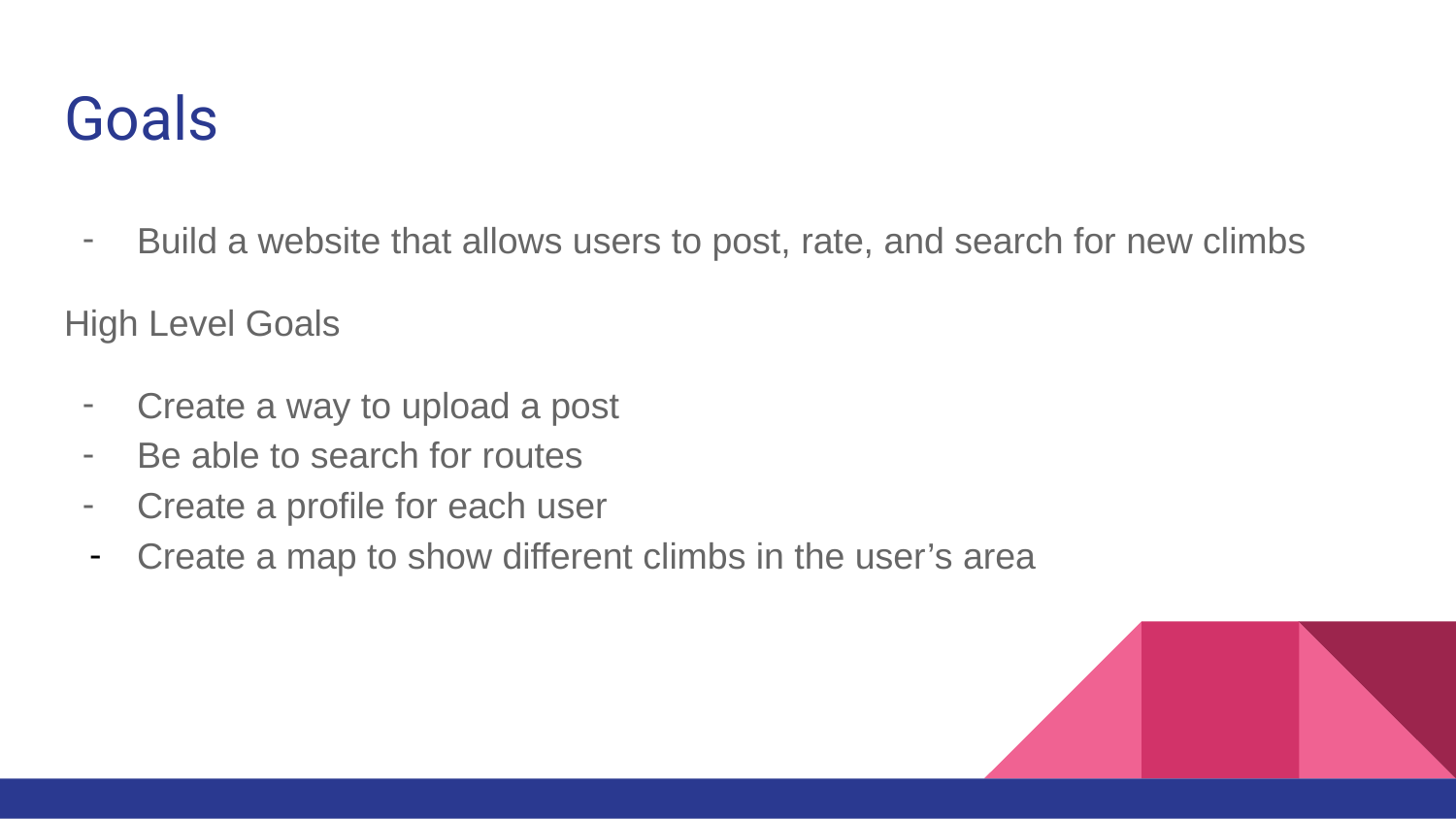

# Goals
Build a website that allows users to post, rate, and search for new climbs
High Level Goals
Create a way to upload a post
Be able to search for routes
Create a profile for each user
Create a map to show different climbs in the user’s area